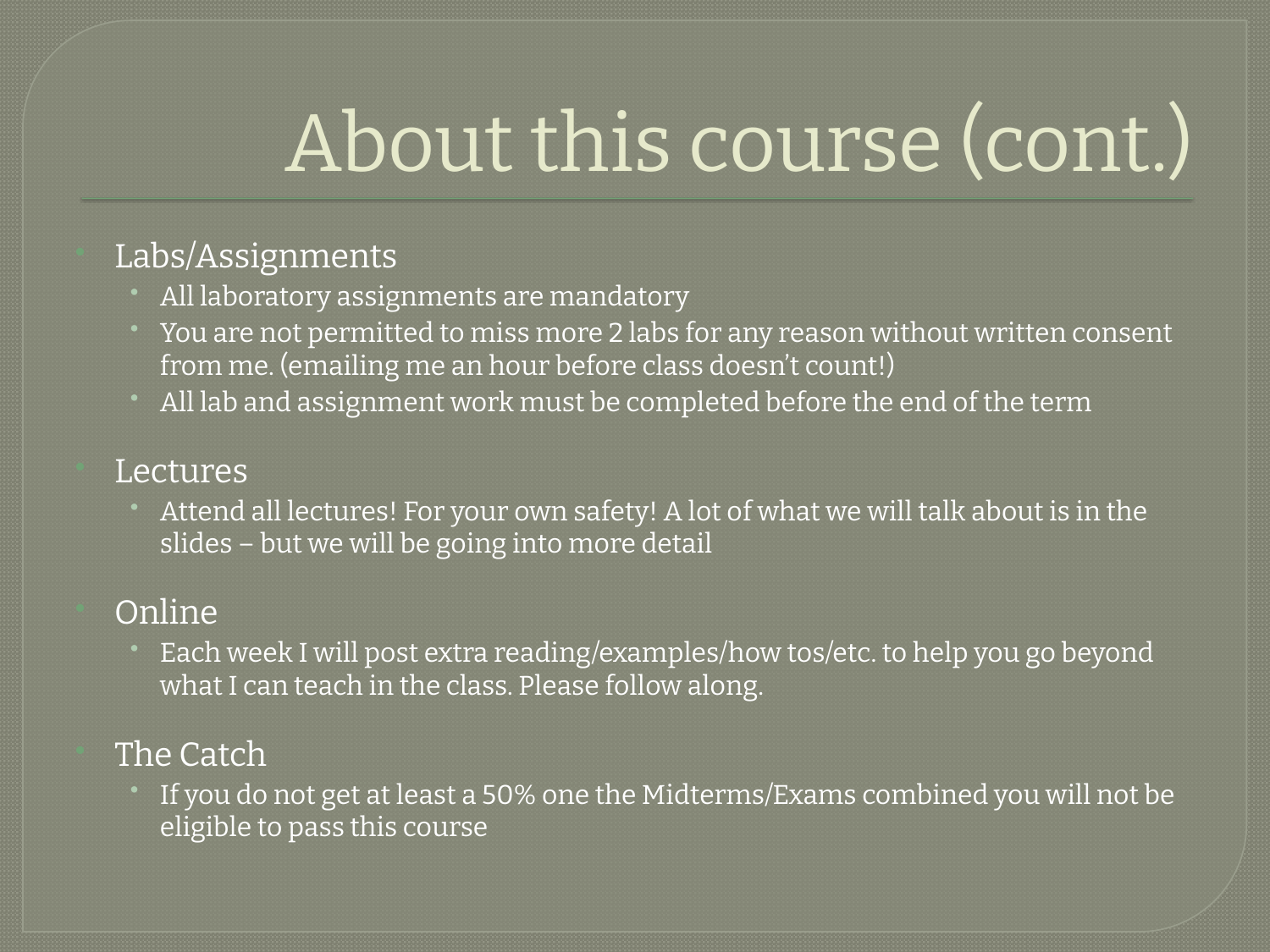

# About this course (cont.)
Labs/Assignments
All laboratory assignments are mandatory
You are not permitted to miss more 2 labs for any reason without written consent from me. (emailing me an hour before class doesn’t count!)
All lab and assignment work must be completed before the end of the term
Lectures
Attend all lectures! For your own safety! A lot of what we will talk about is in the slides – but we will be going into more detail
Online
Each week I will post extra reading/examples/how tos/etc. to help you go beyond what I can teach in the class. Please follow along.
The Catch
If you do not get at least a 50% one the Midterms/Exams combined you will not be eligible to pass this course